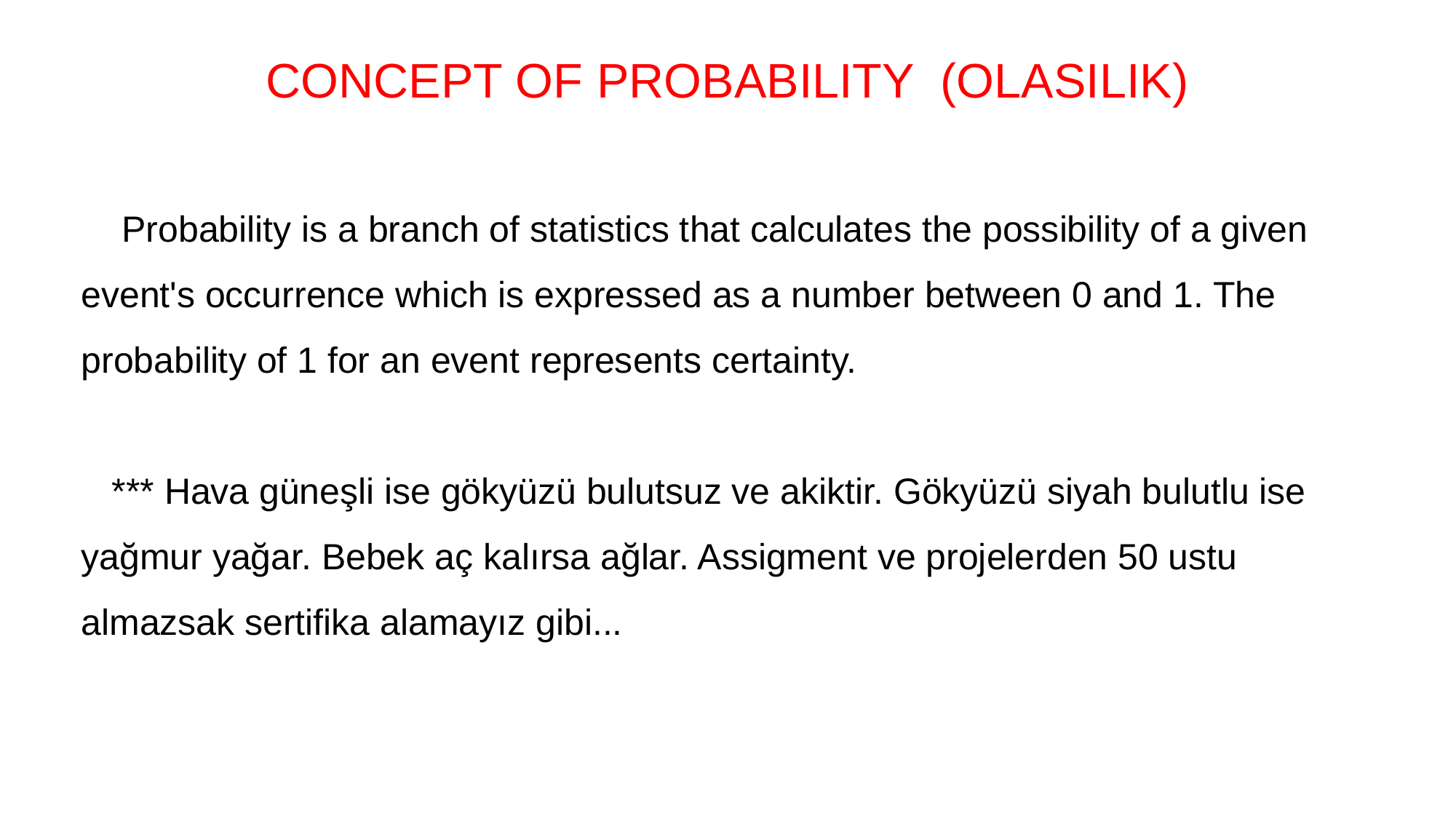

CONCEPT OF PROBABILITY  (OLASILIK)
    Probability is a branch of statistics that calculates the possibility of a given event's occurrence which is expressed as a number between 0 and 1. The probability of 1 for an event represents certainty.

   *** Hava güneşli ise gökyüzü bulutsuz ve akiktir. Gökyüzü siyah bulutlu ise yağmur yağar. Bebek aç kalırsa ağlar. Assigment ve projelerden 50 ustu almazsak sertifika alamayız gibi...